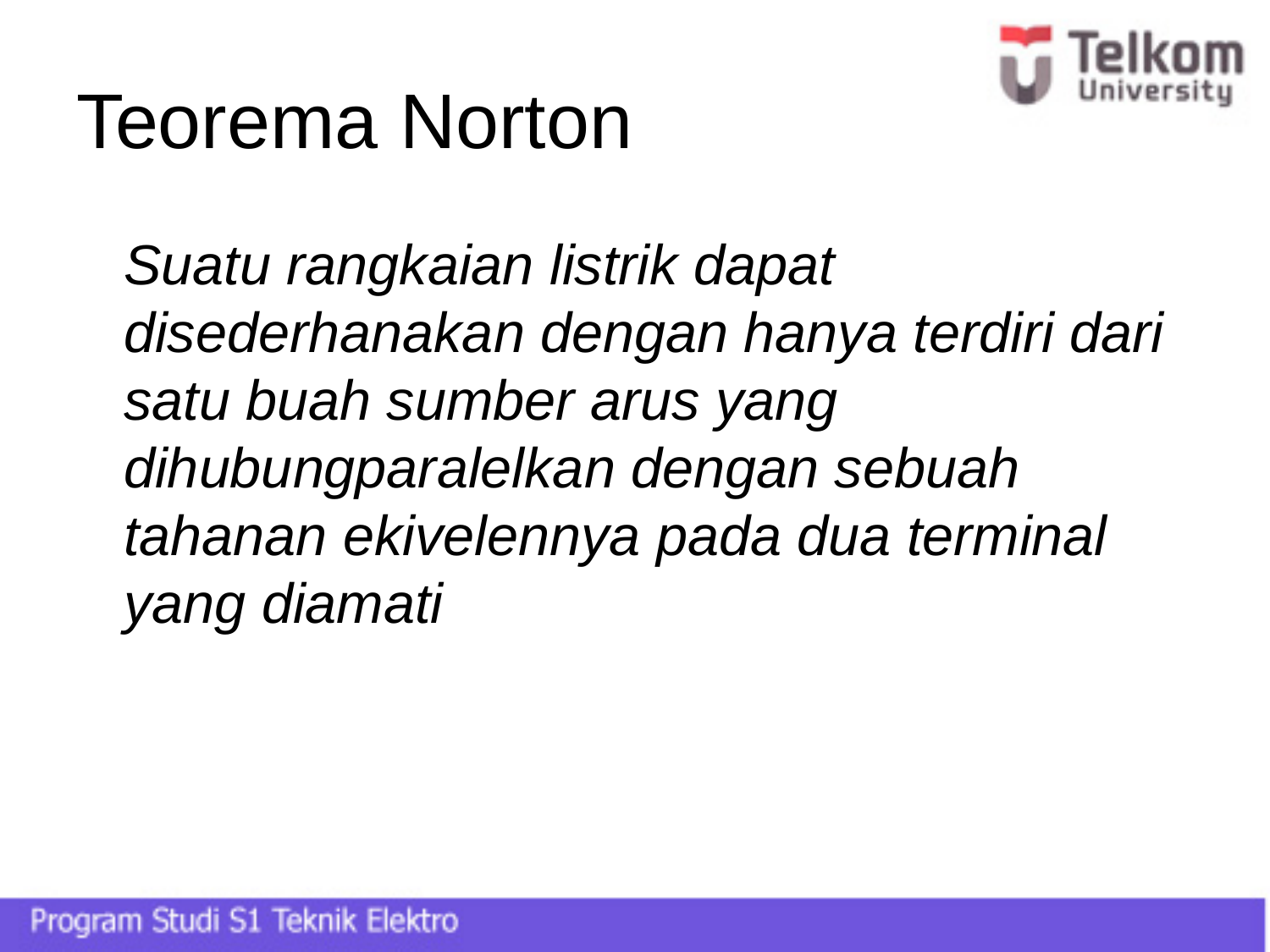

# Teorema Norton
	Suatu rangkaian listrik dapat disederhanakan dengan hanya terdiri dari satu buah sumber arus yang dihubungparalelkan dengan sebuah tahanan ekivelennya pada dua terminal yang diamati